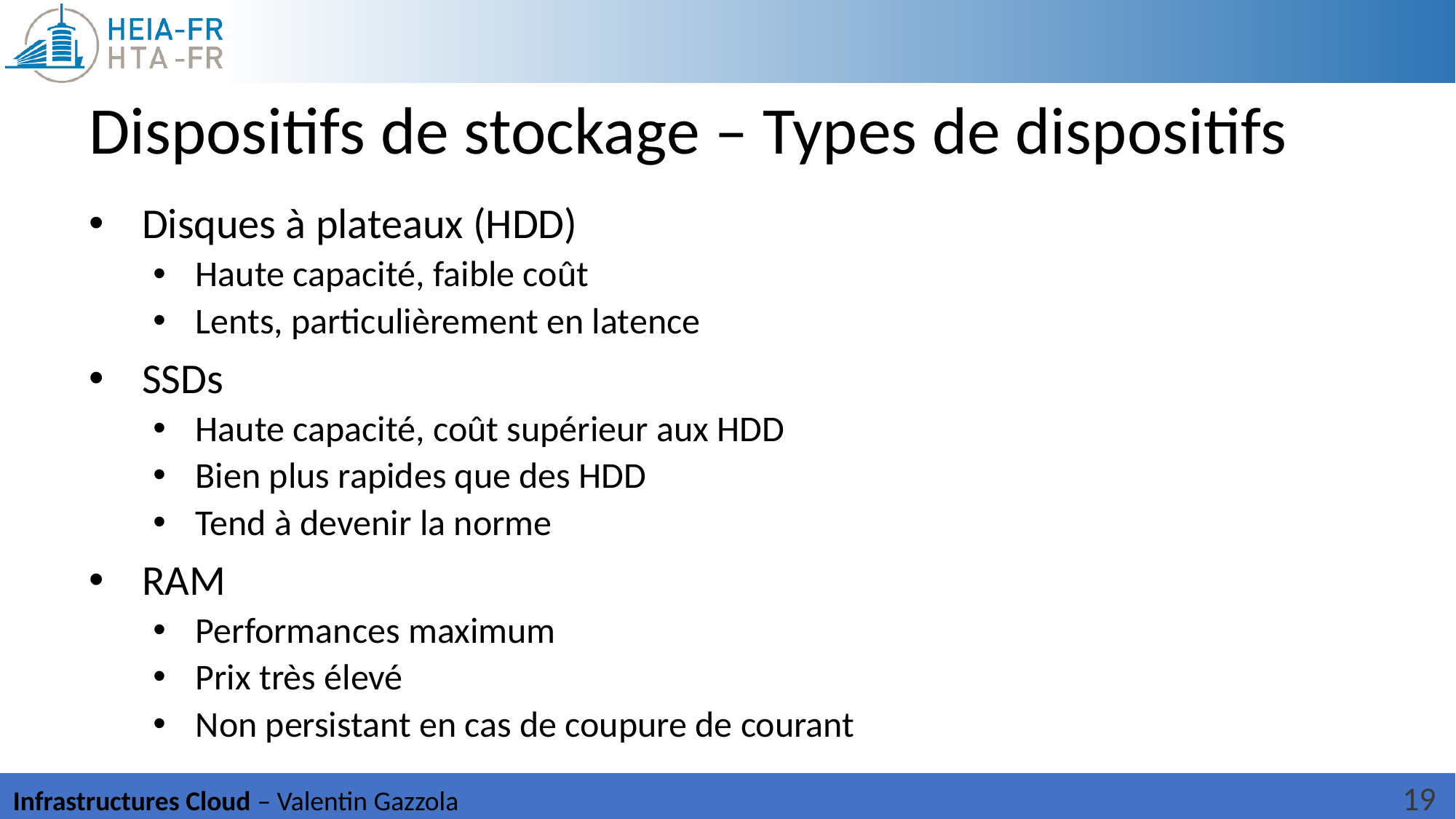

# Dispositifs de stockage – Types de dispositifs
Disques à plateaux (HDD)
Haute capacité, faible coût
Lents, particulièrement en latence
SSDs
Haute capacité, coût supérieur aux HDD
Bien plus rapides que des HDD
Tend à devenir la norme
RAM
Performances maximum
Prix très élevé
Non persistant en cas de coupure de courant
19